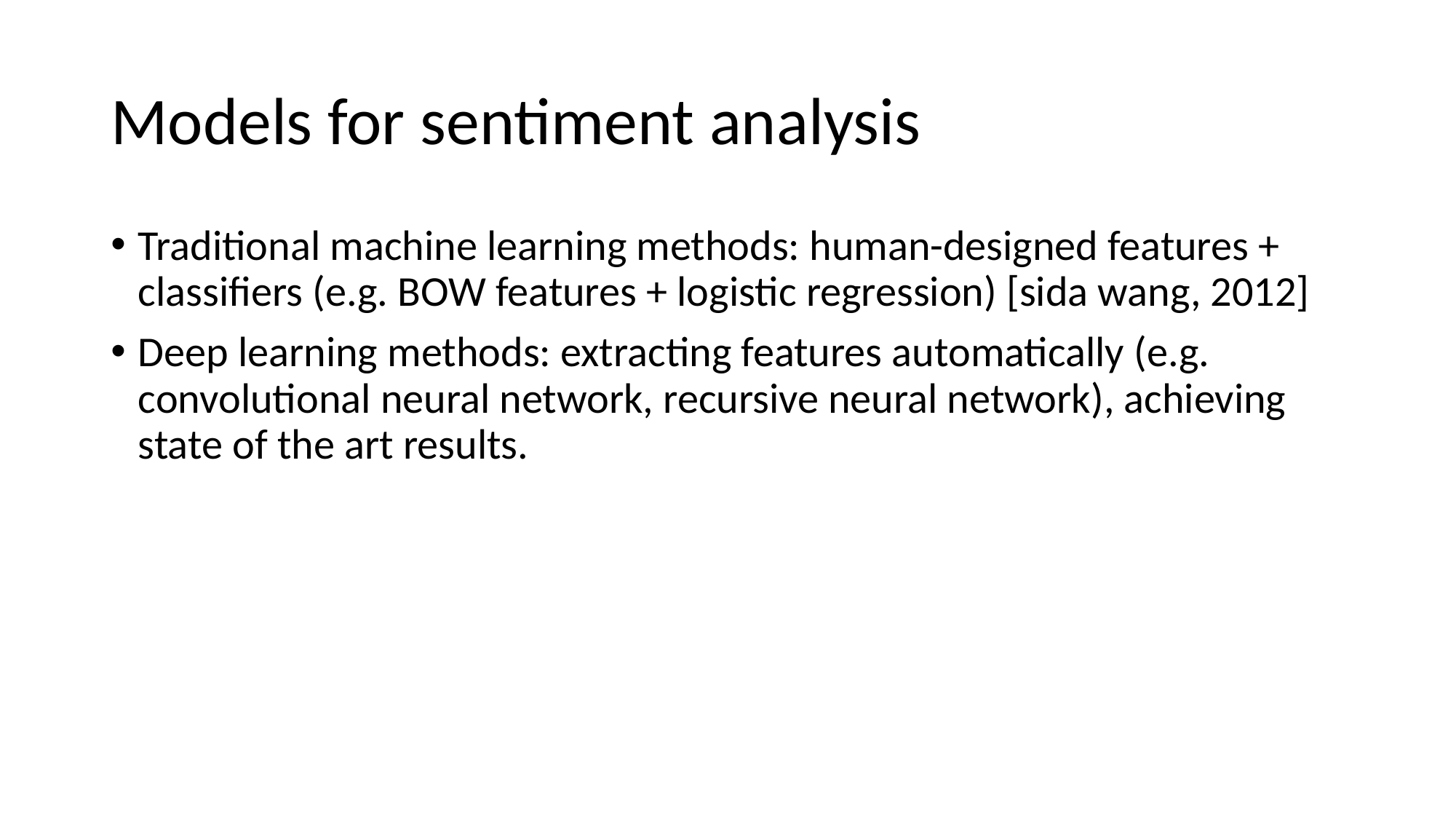

# Models for sentiment analysis
Traditional machine learning methods: human-designed features + classifiers (e.g. BOW features + logistic regression) [sida wang, 2012]
Deep learning methods: extracting features automatically (e.g. convolutional neural network, recursive neural network), achieving state of the art results.